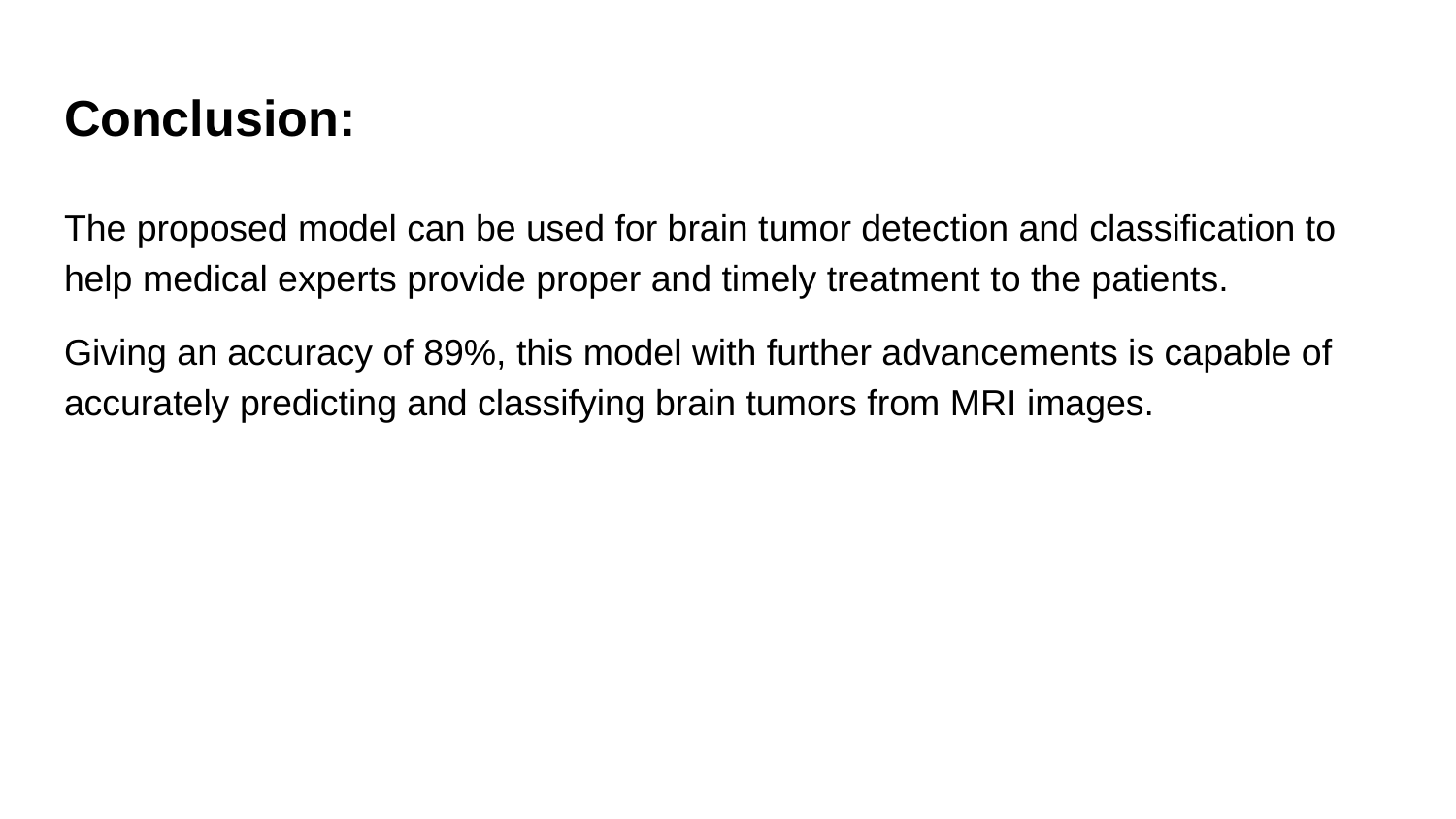

# Conclusion:
The proposed model can be used for brain tumor detection and classification to help medical experts provide proper and timely treatment to the patients.
Giving an accuracy of 89%, this model with further advancements is capable of accurately predicting and classifying brain tumors from MRI images.